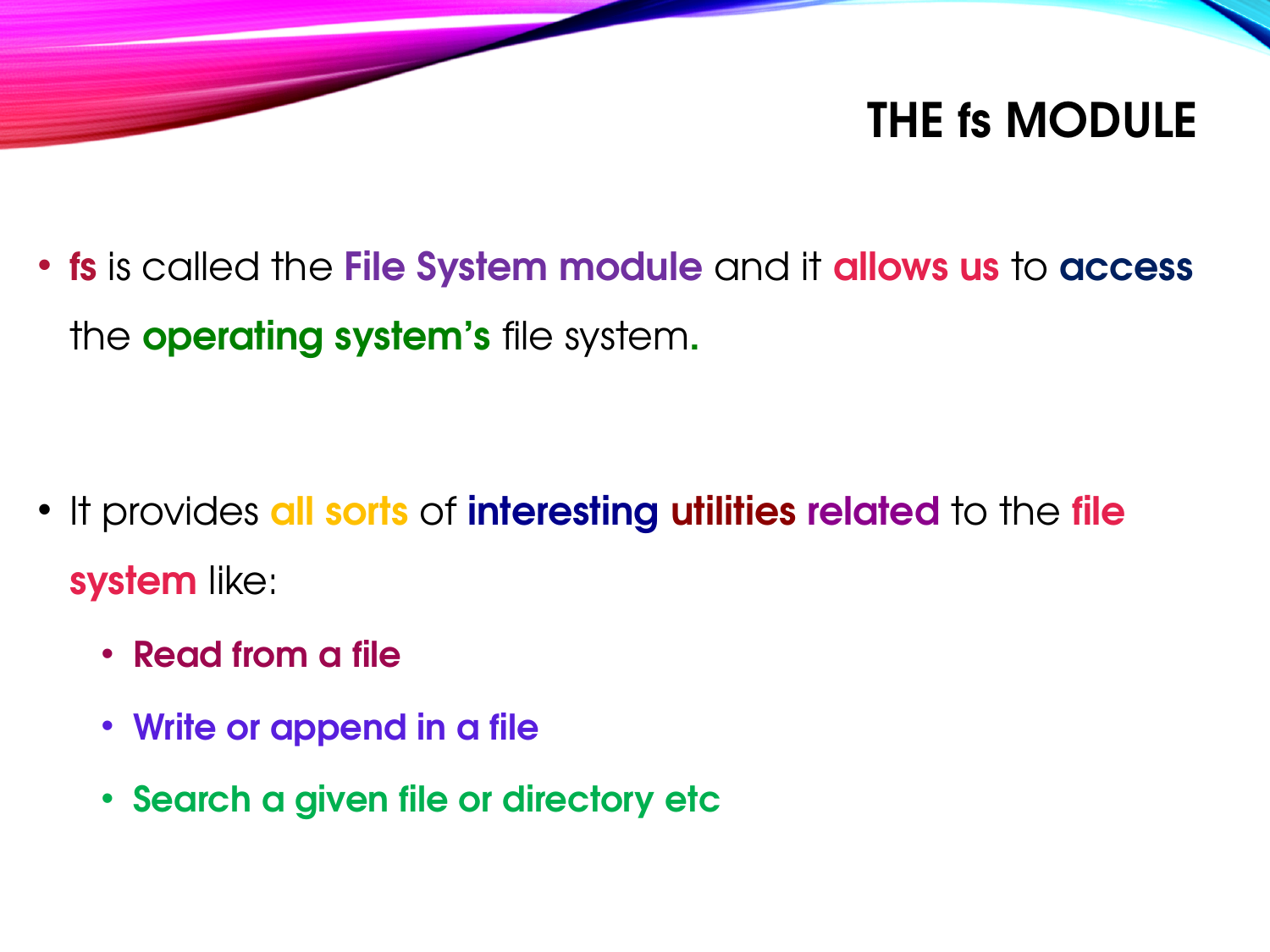

# The fs module
fs is called the File System module and it allows us to access the operating system’s file system.

It provides all sorts of interesting utilities related to the file system like:
Read from a file
Write or append in a file
Search a given file or directory etc